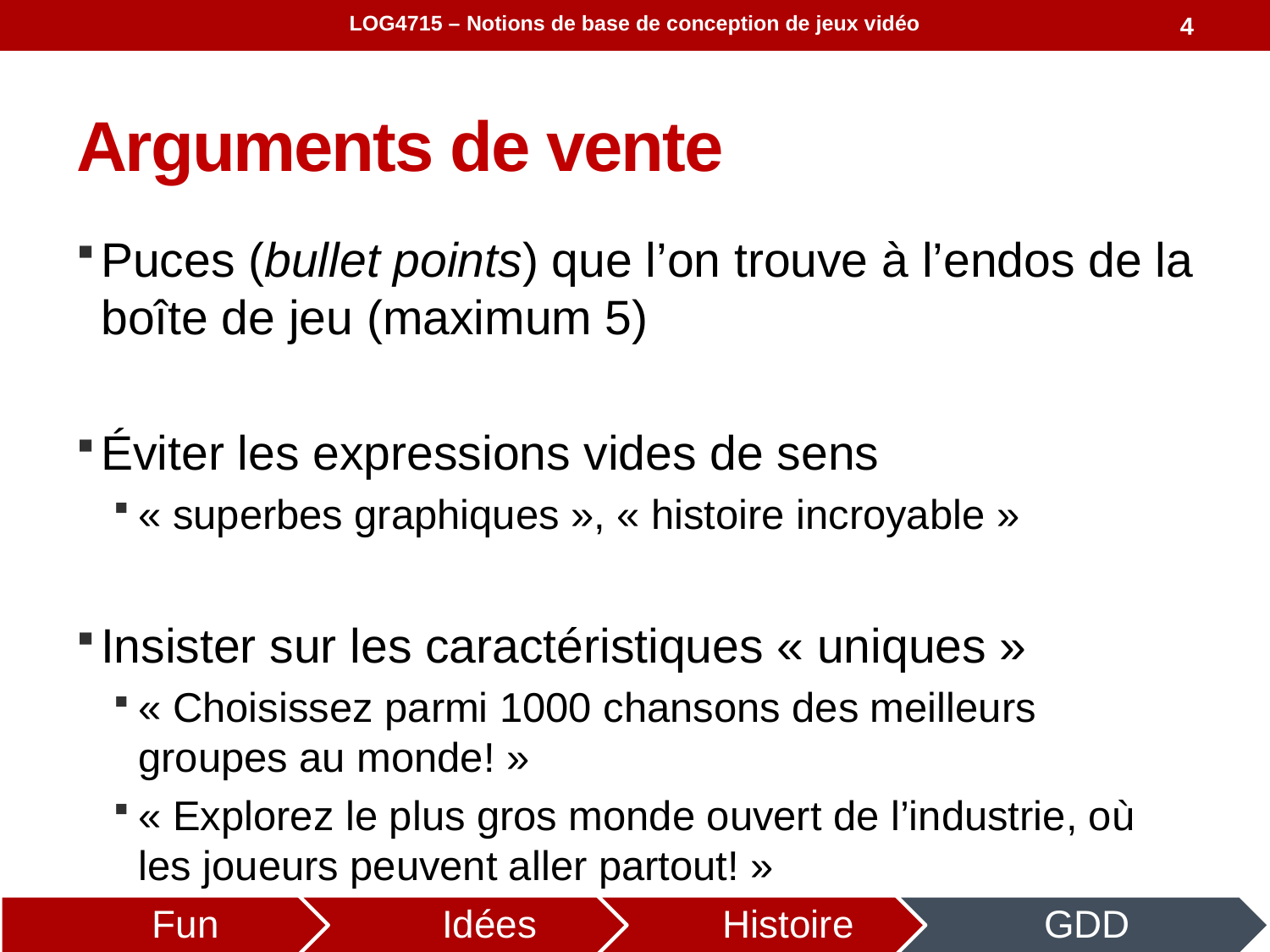

LOG4715 – Notions de base de conception de jeux vidéo
4
# Arguments de vente
Puces (bullet points) que l’on trouve à l’endos de la boîte de jeu (maximum 5)

Éviter les expressions vides de sens
« superbes graphiques », « histoire incroyable »

Insister sur les caractéristiques « uniques »
« Choisissez parmi 1000 chansons des meilleurs groupes au monde! »
« Explorez le plus gros monde ouvert de l’industrie, où les joueurs peuvent aller partout! »